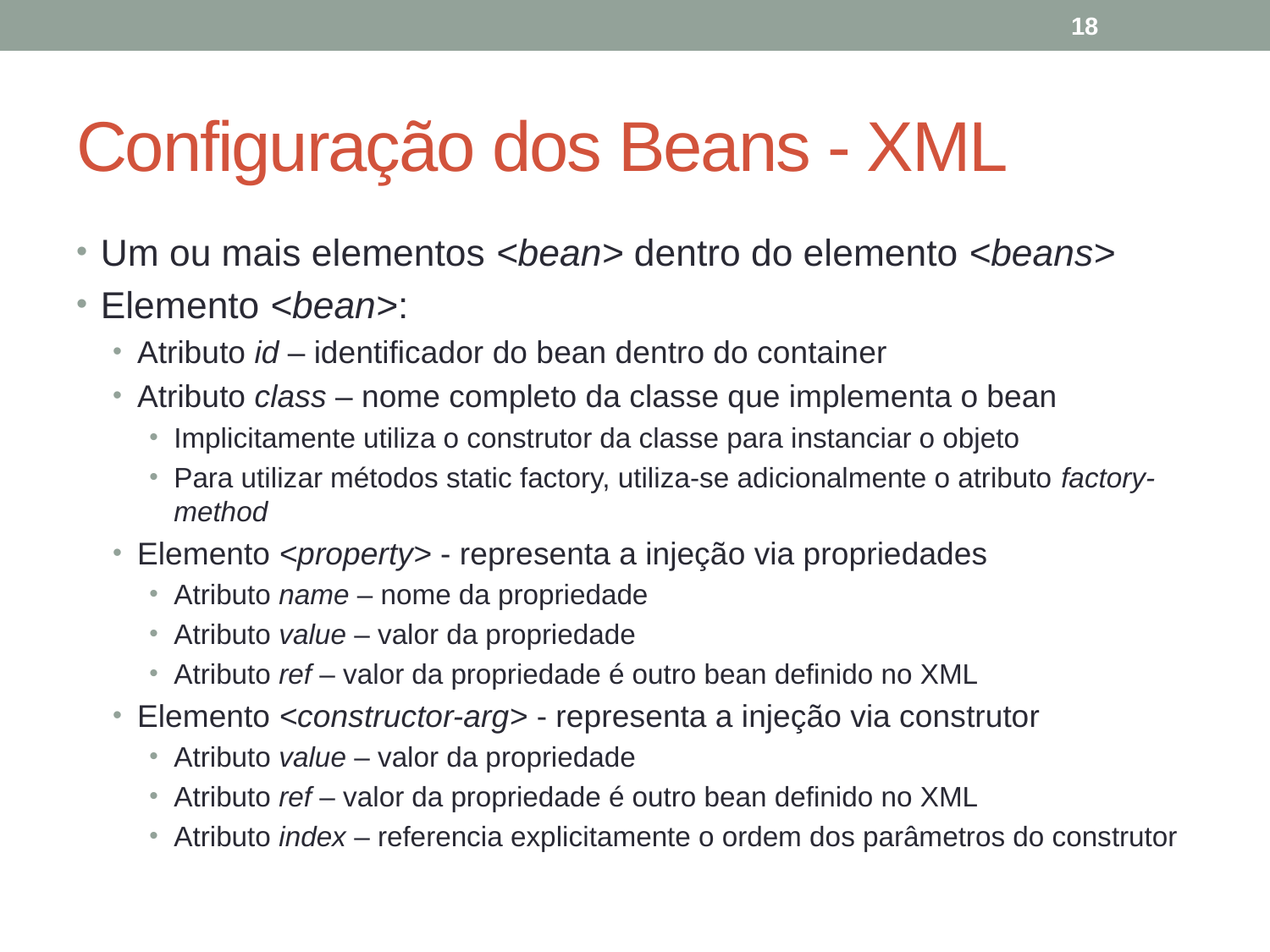

18
# Configuração dos Beans - XML
Um ou mais elementos <bean> dentro do elemento <beans>
Elemento <bean>:
Atributo id – identificador do bean dentro do container
Atributo class – nome completo da classe que implementa o bean
Implicitamente utiliza o construtor da classe para instanciar o objeto
Para utilizar métodos static factory, utiliza-se adicionalmente o atributo factory-method
Elemento <property> - representa a injeção via propriedades
Atributo name – nome da propriedade
Atributo value – valor da propriedade
Atributo ref – valor da propriedade é outro bean definido no XML
Elemento <constructor-arg> - representa a injeção via construtor
Atributo value – valor da propriedade
Atributo ref – valor da propriedade é outro bean definido no XML
Atributo index – referencia explicitamente o ordem dos parâmetros do construtor